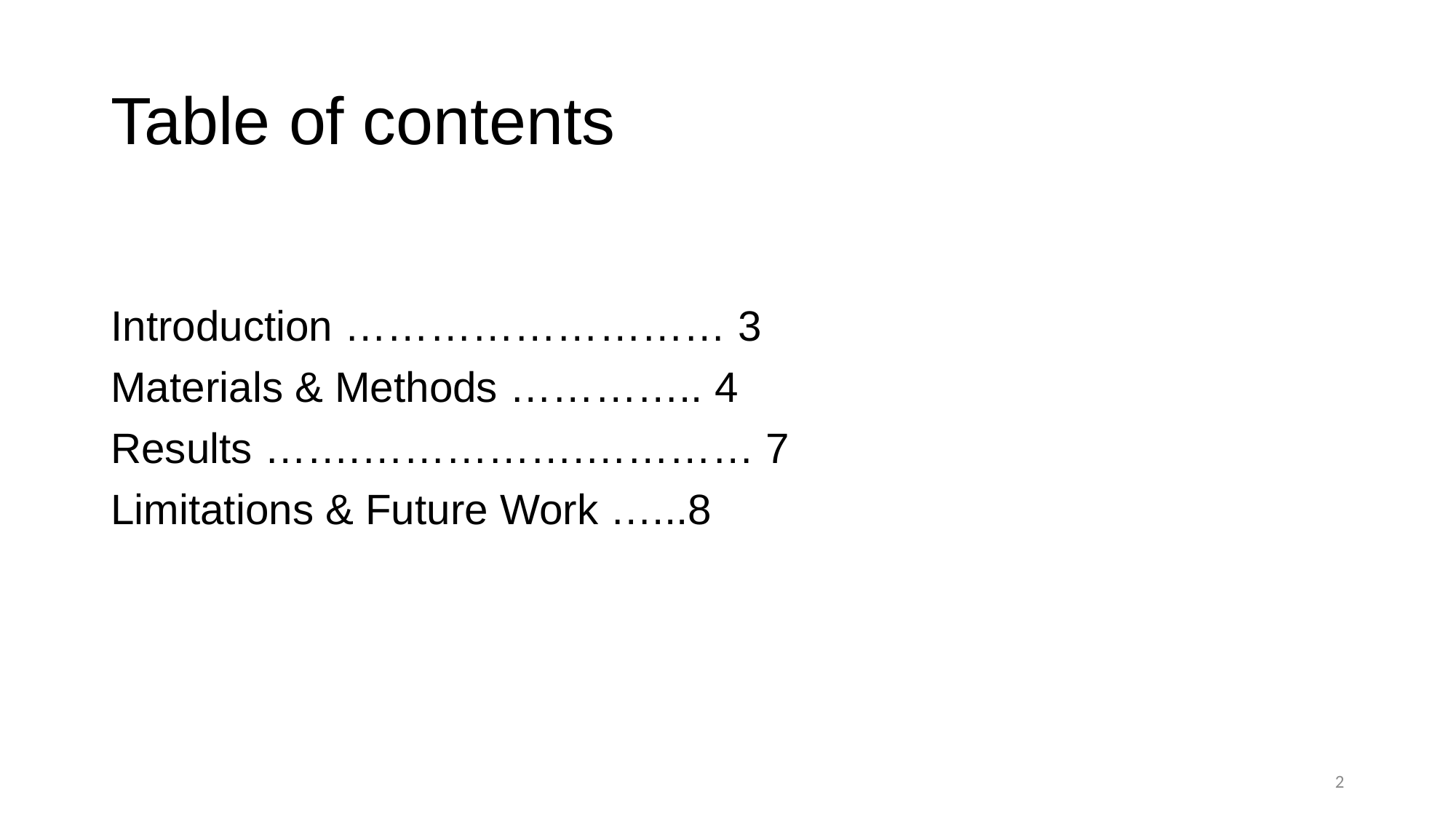

# Table of contents
Introduction ……………………… 3
Materials & Methods ………….. 4
Results …….…………….………… 7
Limitations & Future Work …...8
2